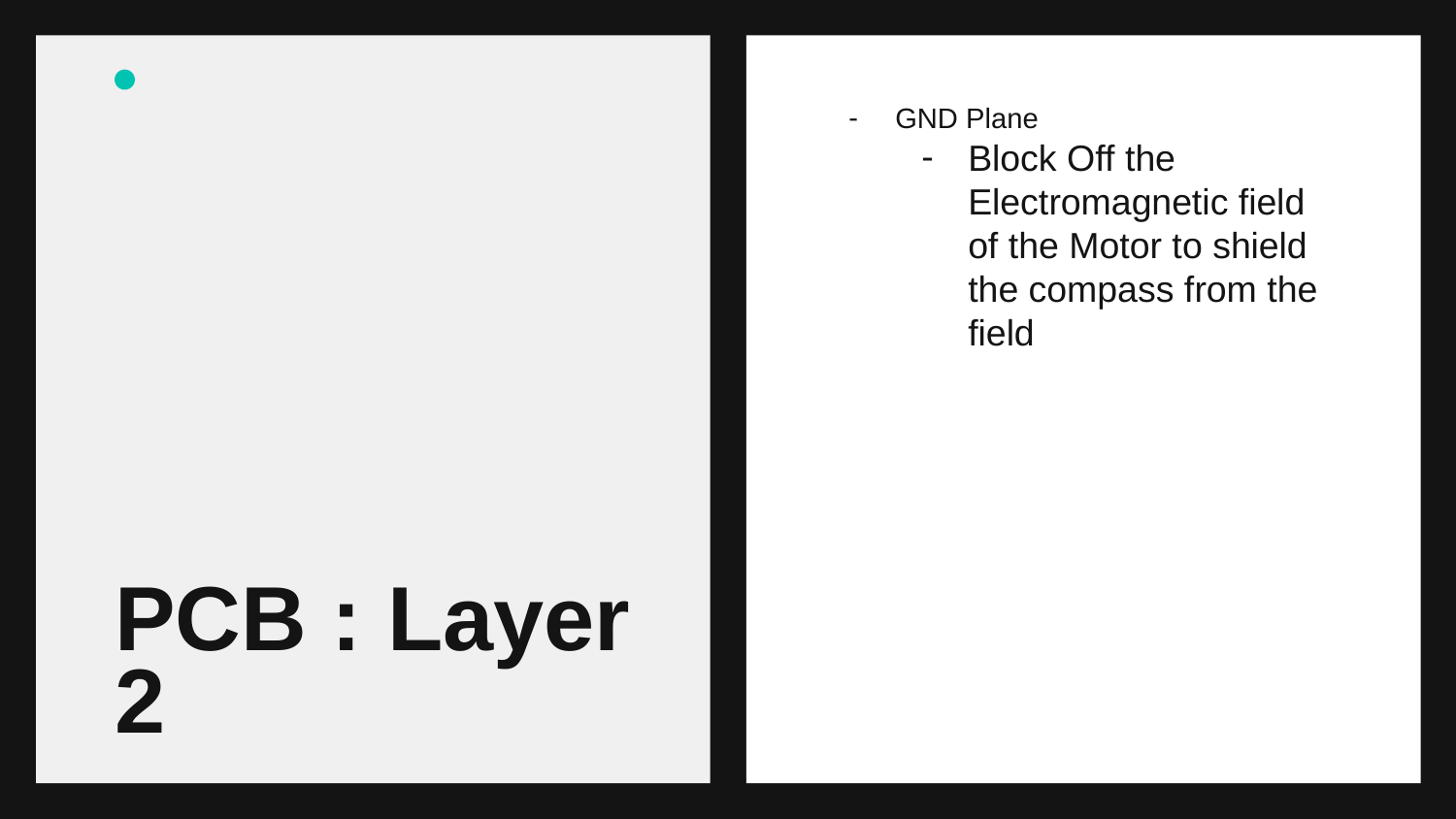

GND Plane
Block Off the Electromagnetic field of the Motor to shield the compass from the field
# PCB : Layer 2